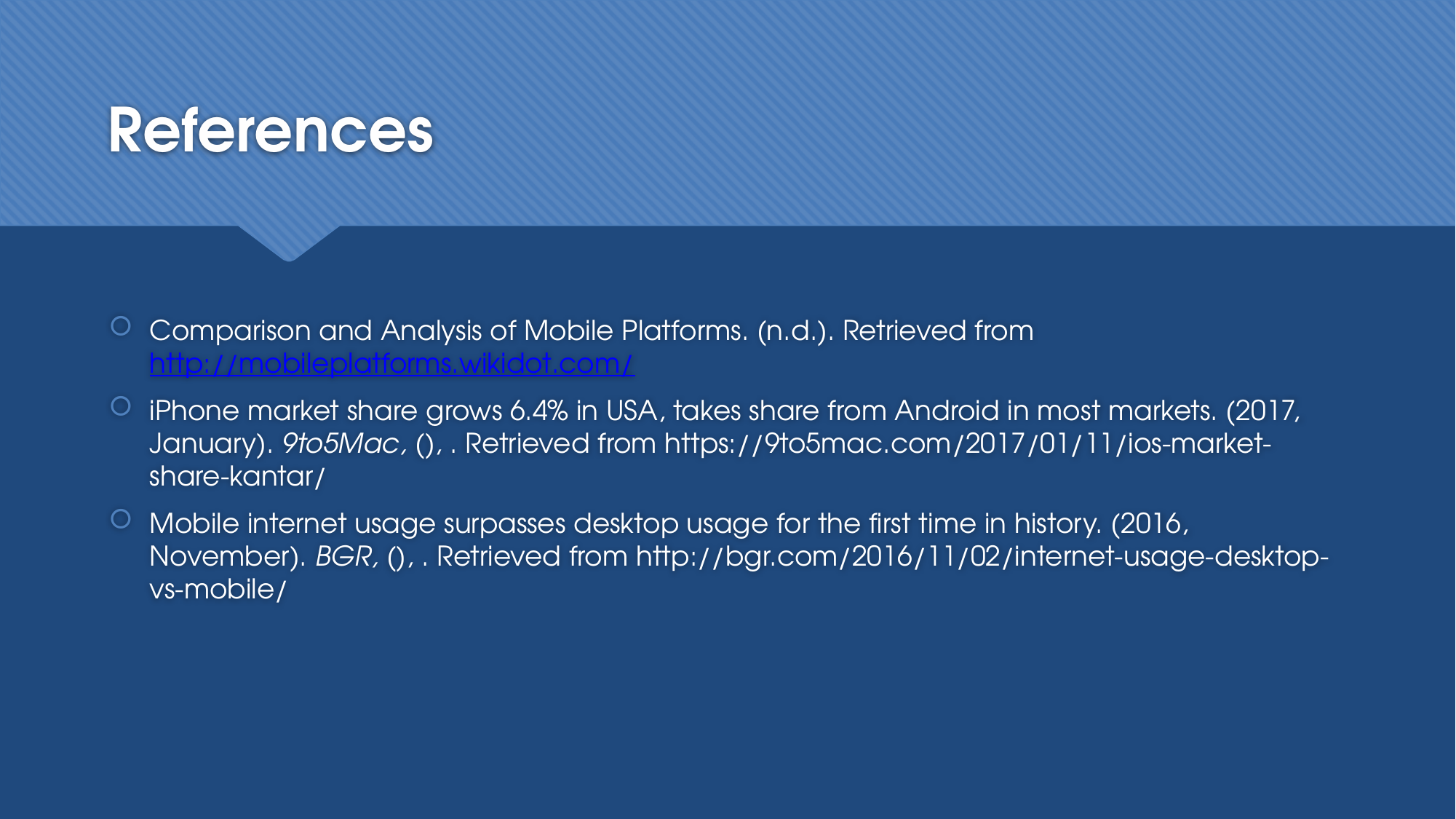

# References
Comparison and Analysis of Mobile Platforms. (n.d.). Retrieved from http://mobileplatforms.wikidot.com/
iPhone market share grows 6.4% in USA, takes share from Android in most markets. (2017, January). 9to5Mac, (), . Retrieved from https://9to5mac.com/2017/01/11/ios-market-share-kantar/
Mobile internet usage surpasses desktop usage for the first time in history. (2016, November). BGR, (), . Retrieved from http://bgr.com/2016/11/02/internet-usage-desktop-vs-mobile/